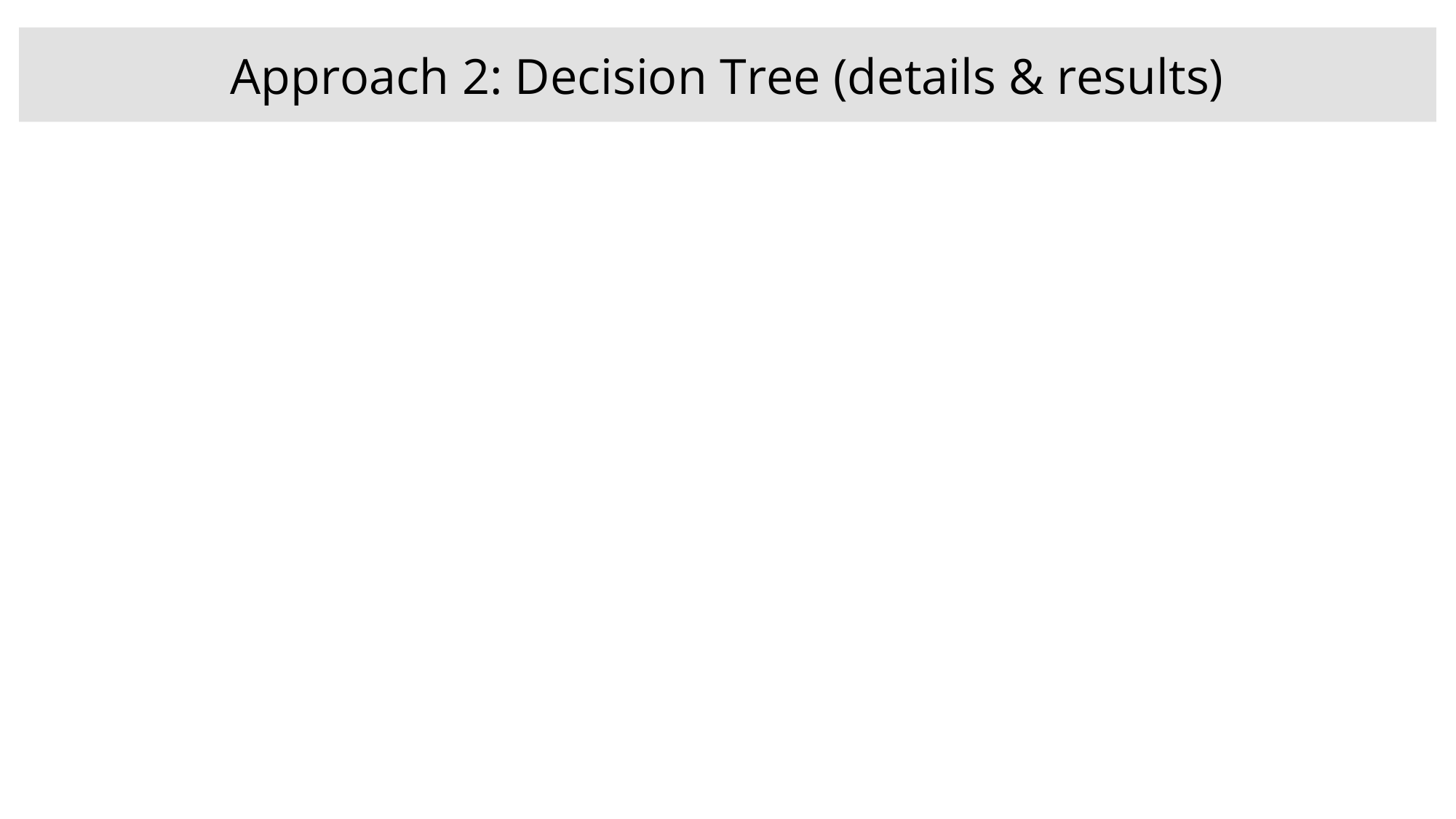

Approach 2: Decision Tree (details & results)